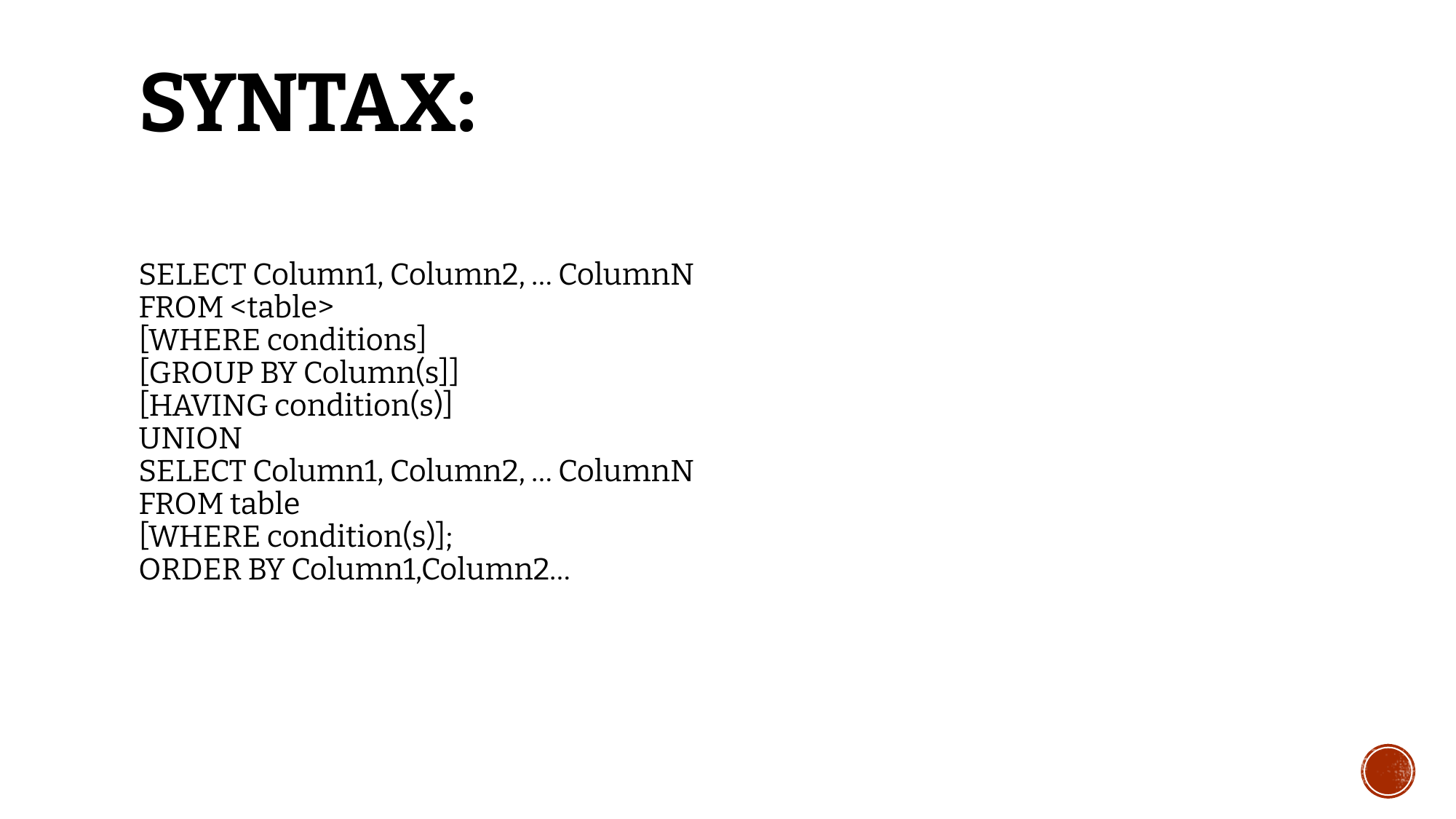

# Syntax:
SELECT Column1, Column2, … ColumnN
FROM <table>
[WHERE conditions]
[GROUP BY Column(s]]
[HAVING condition(s)]
UNION
SELECT Column1, Column2, … ColumnN
FROM table
[WHERE condition(s)];
ORDER BY Column1,Column2…